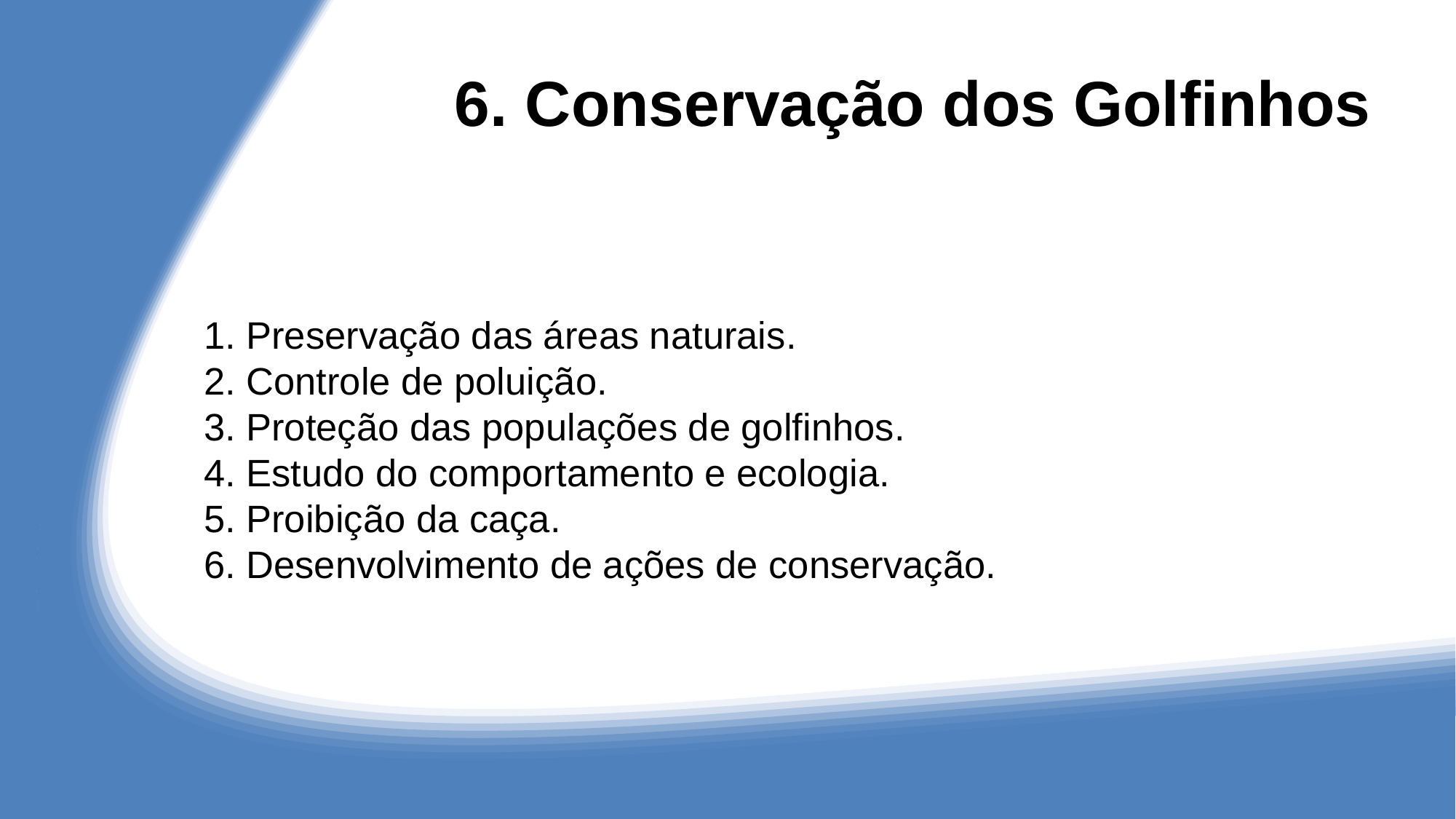

# 6. Conservação dos Golfinhos

1. Preservação das áreas naturais.
2. Controle de poluição.
3. Proteção das populações de golfinhos.
4. Estudo do comportamento e ecologia.
5. Proibição da caça.
6. Desenvolvimento de ações de conservação.